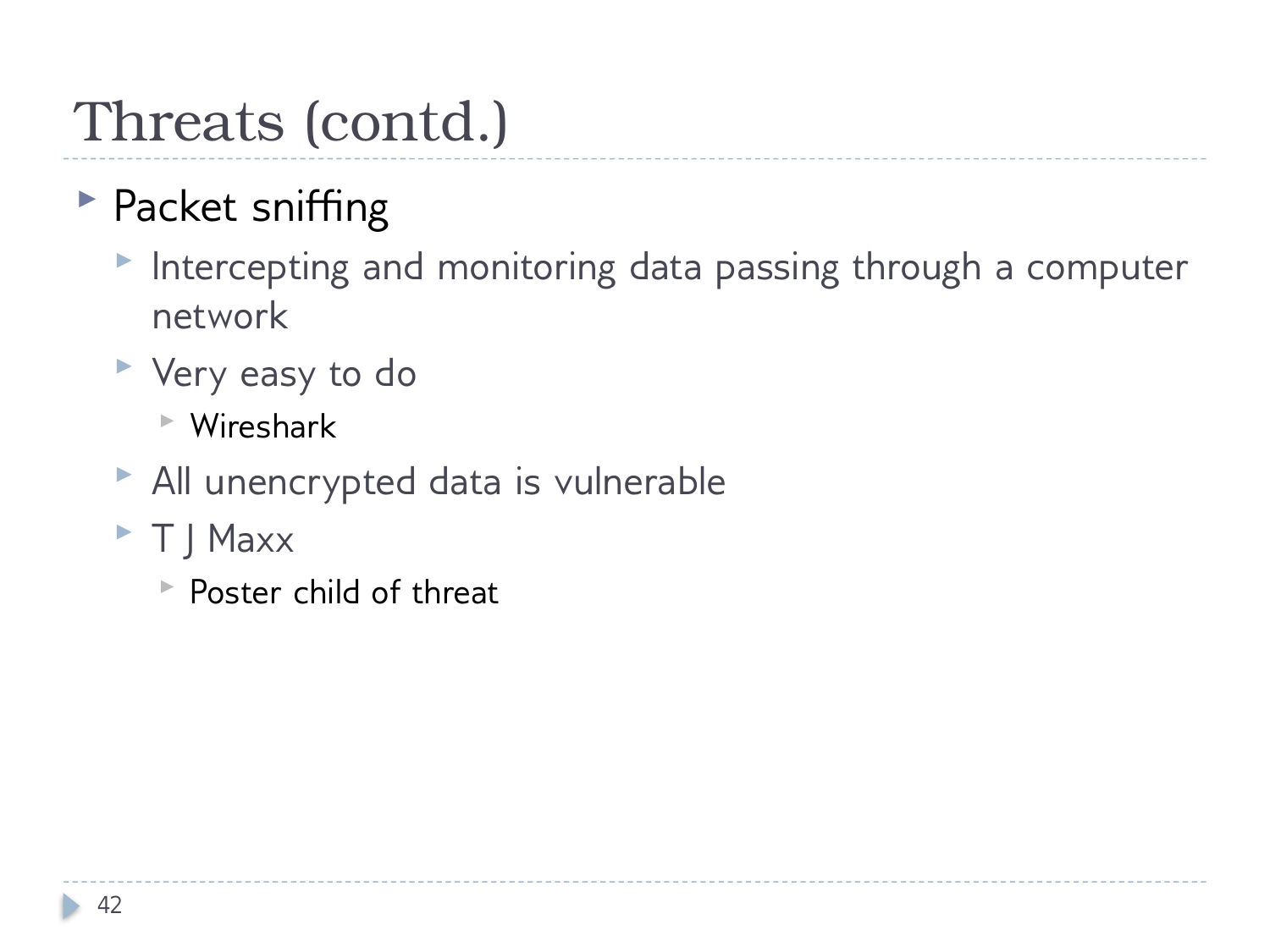

# Threats (contd.)
Packet sniffing
Intercepting and monitoring data passing through a computer network
Very easy to do
Wireshark
All unencrypted data is vulnerable
T J Maxx
Poster child of threat
42